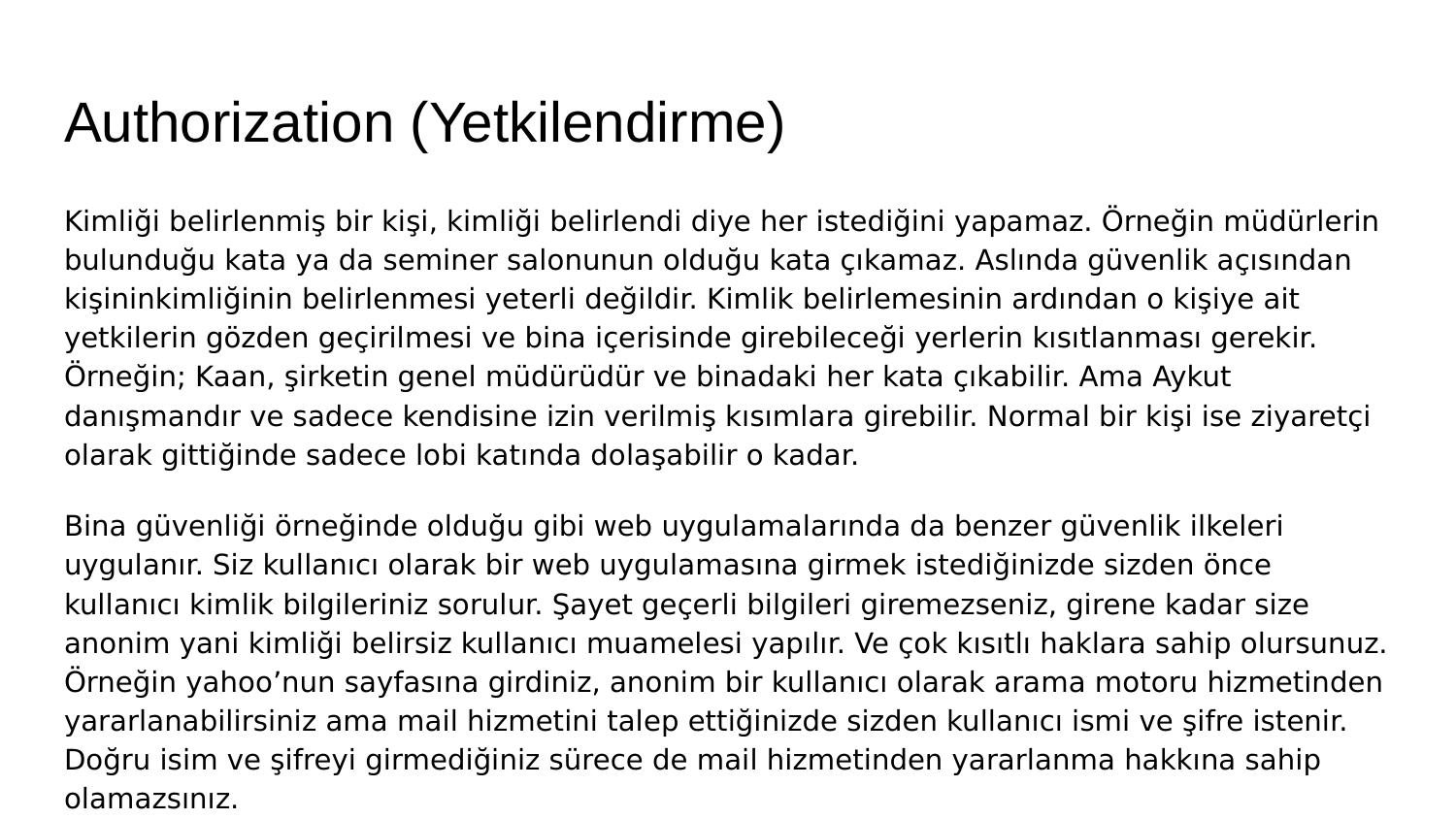

# Authorization (Yetkilendirme)
Kimliği belirlenmiş bir kişi, kimliği belirlendi diye her istediğini yapamaz. Örneğin müdürlerin bulunduğu kata ya da seminer salonunun olduğu kata çıkamaz. Aslında güvenlik açısından kişininkimliğinin belirlenmesi yeterli değildir. Kimlik belirlemesinin ardından o kişiye ait yetkilerin gözden geçirilmesi ve bina içerisinde girebileceği yerlerin kısıtlanması gerekir. Örneğin; Kaan, şirketin genel müdürüdür ve binadaki her kata çıkabilir. Ama Aykut danışmandır ve sadece kendisine izin verilmiş kısımlara girebilir. Normal bir kişi ise ziyaretçi olarak gittiğinde sadece lobi katında dolaşabilir o kadar.
Bina güvenliği örneğinde olduğu gibi web uygulamalarında da benzer güvenlik ilkeleri uygulanır. Siz kullanıcı olarak bir web uygulamasına girmek istediğinizde sizden önce kullanıcı kimlik bilgileriniz sorulur. Şayet geçerli bilgileri giremezseniz, girene kadar size anonim yani kimliği belirsiz kullanıcı muamelesi yapılır. Ve çok kısıtlı haklara sahip olursunuz. Örneğin yahoo’nun sayfasına girdiniz, anonim bir kullanıcı olarak arama motoru hizmetinden yararlanabilirsiniz ama mail hizmetini talep ettiğinizde sizden kullanıcı ismi ve şifre istenir. Doğru isim ve şifreyi girmediğiniz sürece de mail hizmetinden yararlanma hakkına sahip olamazsınız.